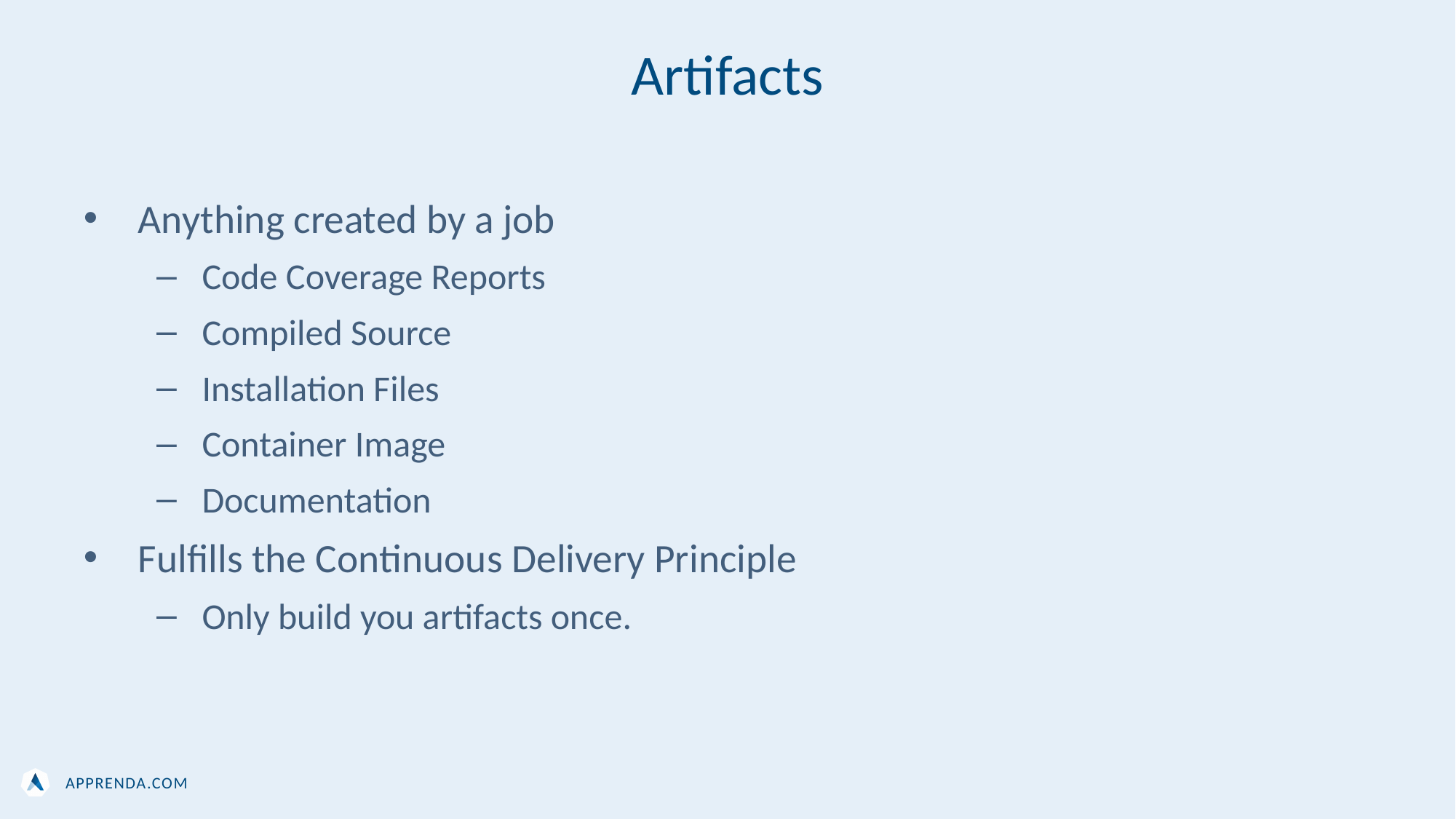

# Artifacts
Anything created by a job
Code Coverage Reports
Compiled Source
Installation Files
Container Image
Documentation
Fulfills the Continuous Delivery Principle
Only build you artifacts once.